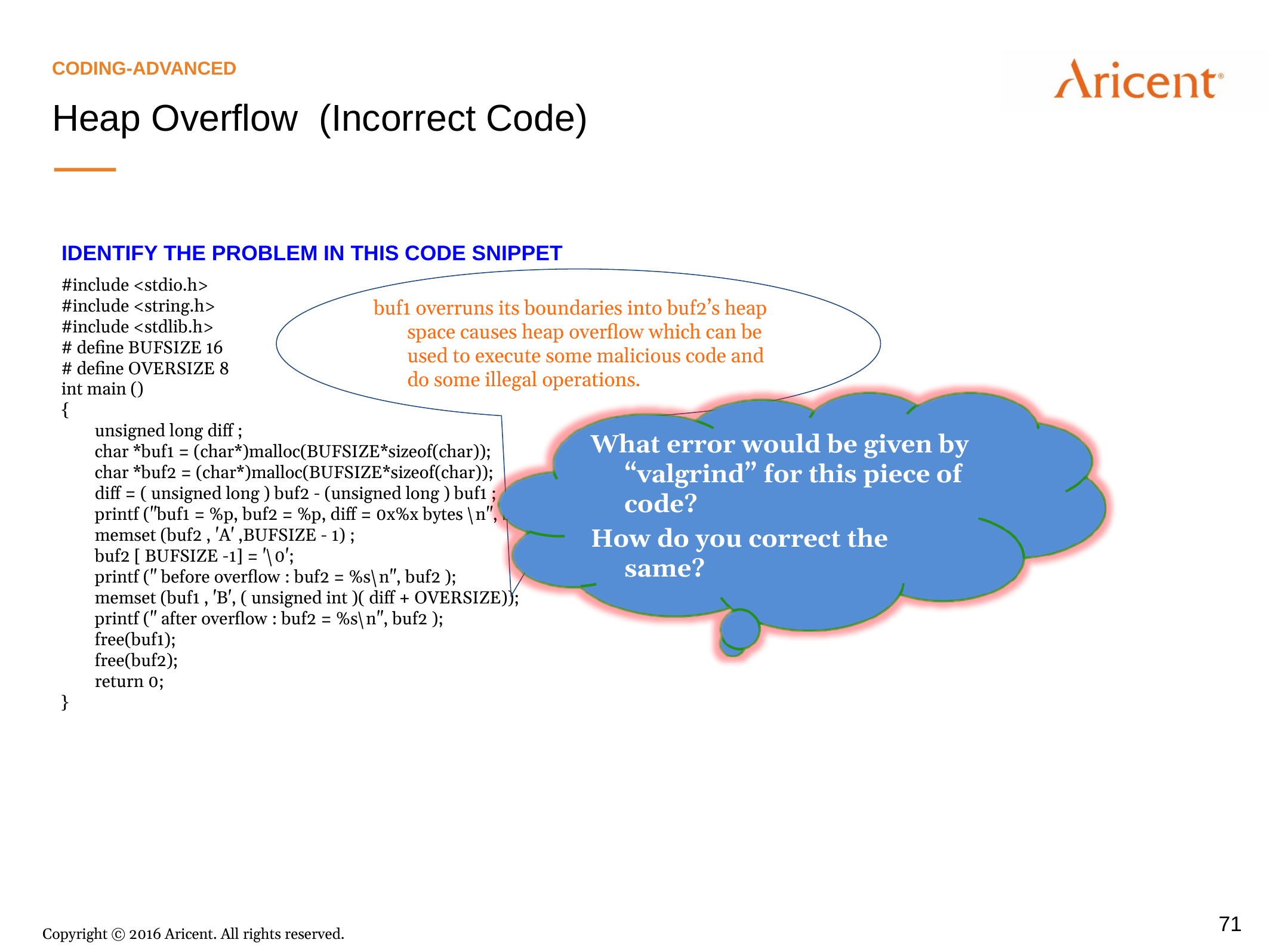

Coding-Advanced
Heap Overflow  (Incorrect Code)
Identify the problem in this code snippet
#include <stdio.h>
#include <string.h>
#include <stdlib.h>
# define BUFSIZE 16
# define OVERSIZE 8
int main ()
{
        unsigned long diff ;
        char *buf1 = (char*)malloc(BUFSIZE*sizeof(char));
        char *buf2 = (char*)malloc(BUFSIZE*sizeof(char));
        diff = ( unsigned long ) buf2 - (unsigned long ) buf1 ;
        printf ("buf1 = %p, buf2 = %p, diff = 0x%x bytes \n", buf1 , buf2 ,diff );
        memset (buf2 , 'A' ,BUFSIZE - 1) ;
        buf2 [ BUFSIZE -1] = '\0';
        printf (" before overflow : buf2 = %s\n", buf2 );
        memset (buf1 , 'B', ( unsigned int )( diff + OVERSIZE));
        printf (" after overflow : buf2 = %s\n", buf2 );
        free(buf1);
        free(buf2);
        return 0;
}
buf1 overruns its boundaries into buf2’s heap space causes heap overflow which can be used to execute some malicious code and do some illegal operations.
What error would be given by “valgrind” for this piece of code?
How do you correct the same?